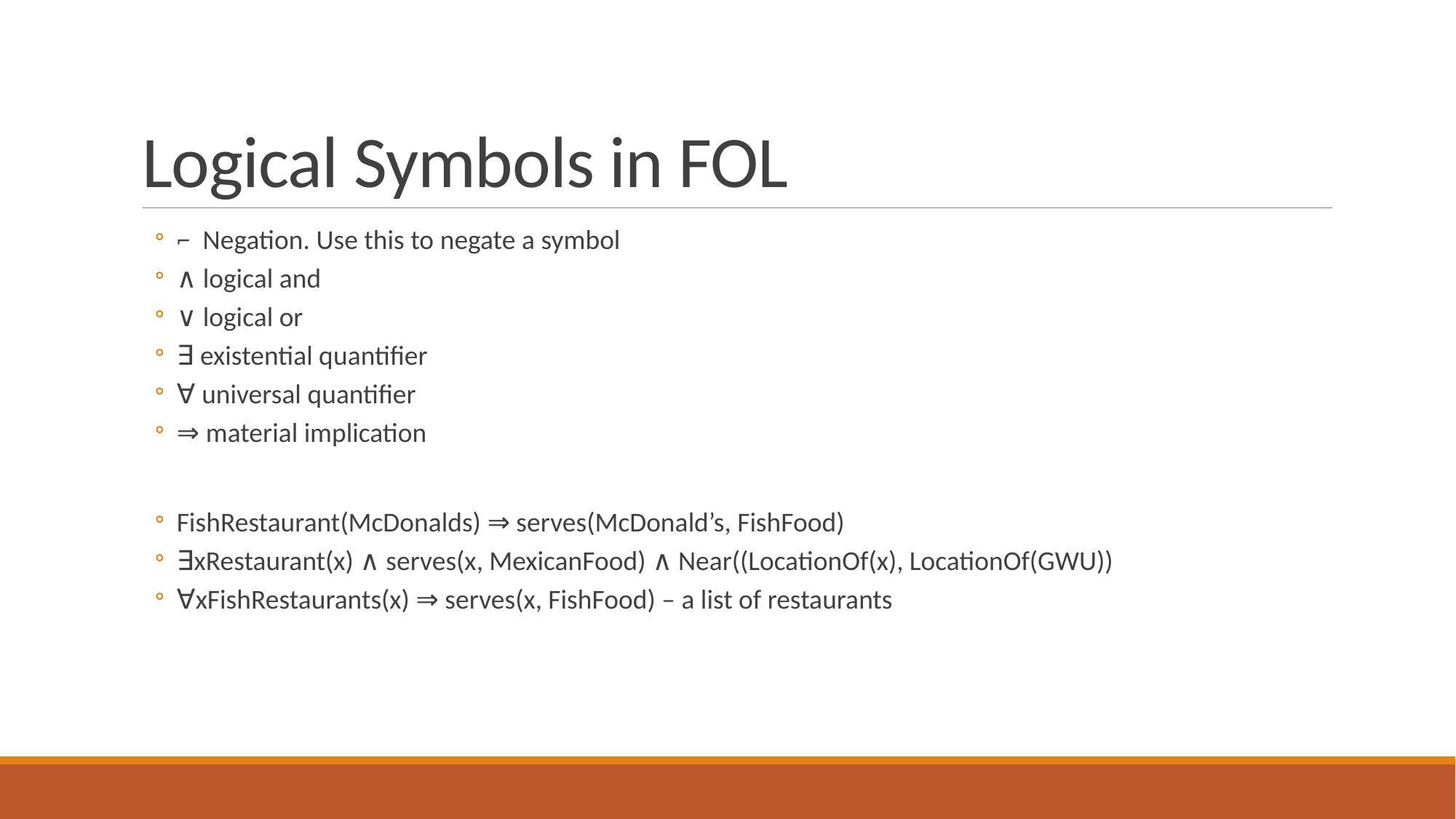

# Logical Symbols in FOL
⌐  Negation. Use this to negate a symbol
∧ logical and
∨ logical or
∃ existential quantifier
∀ universal quantifier
⇒ material implication

FishRestaurant(McDonalds) ⇒ serves(McDonald’s, FishFood)
∃xRestaurant(x) ∧ serves(x, MexicanFood) ∧ Near((LocationOf(x), LocationOf(GWU))
∀xFishRestaurants(x) ⇒ serves(x, FishFood) – a list of restaurants